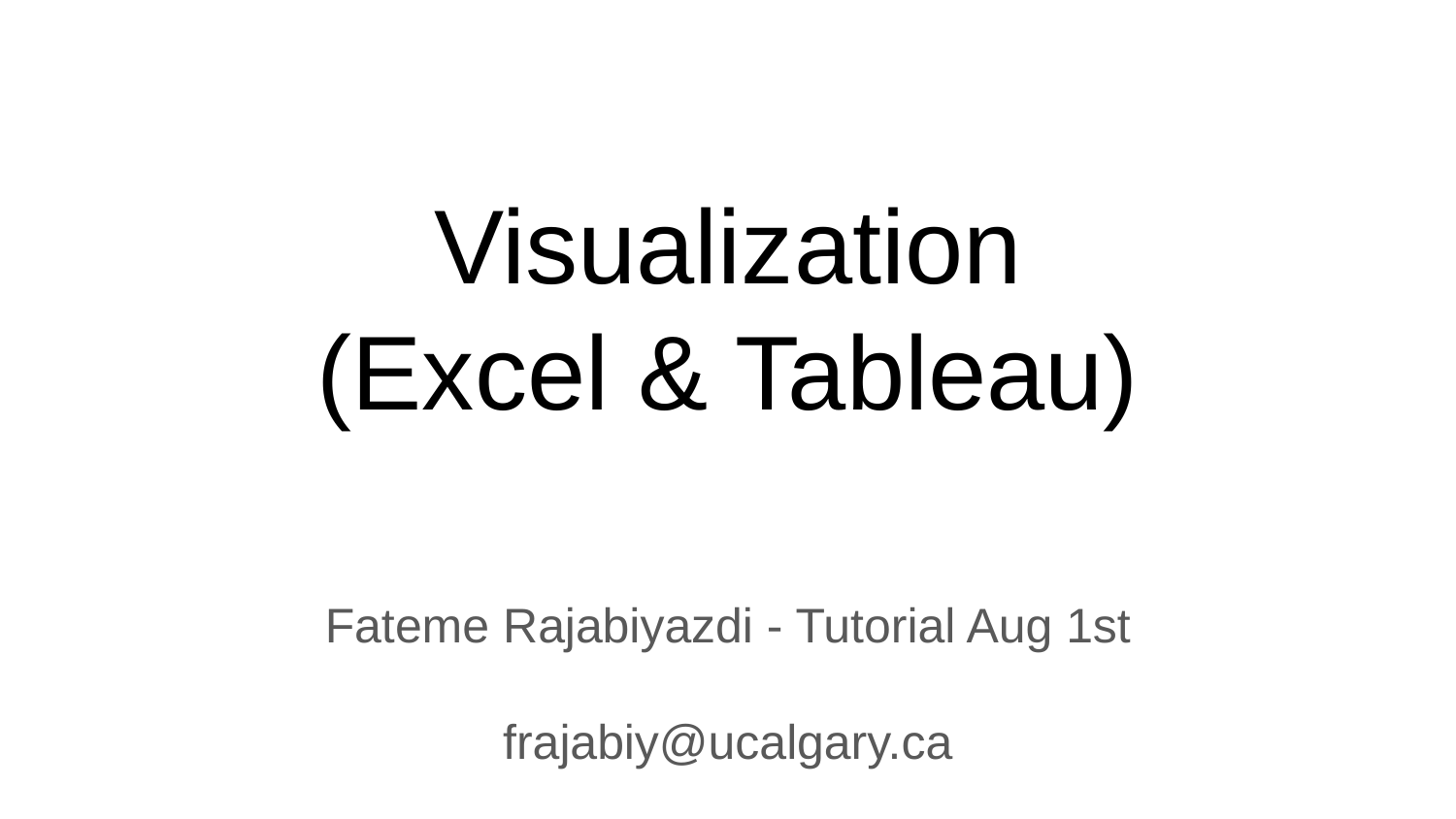

# Visualization
(Excel & Tableau)
Fateme Rajabiyazdi - Tutorial Aug 1st

frajabiy@ucalgary.ca